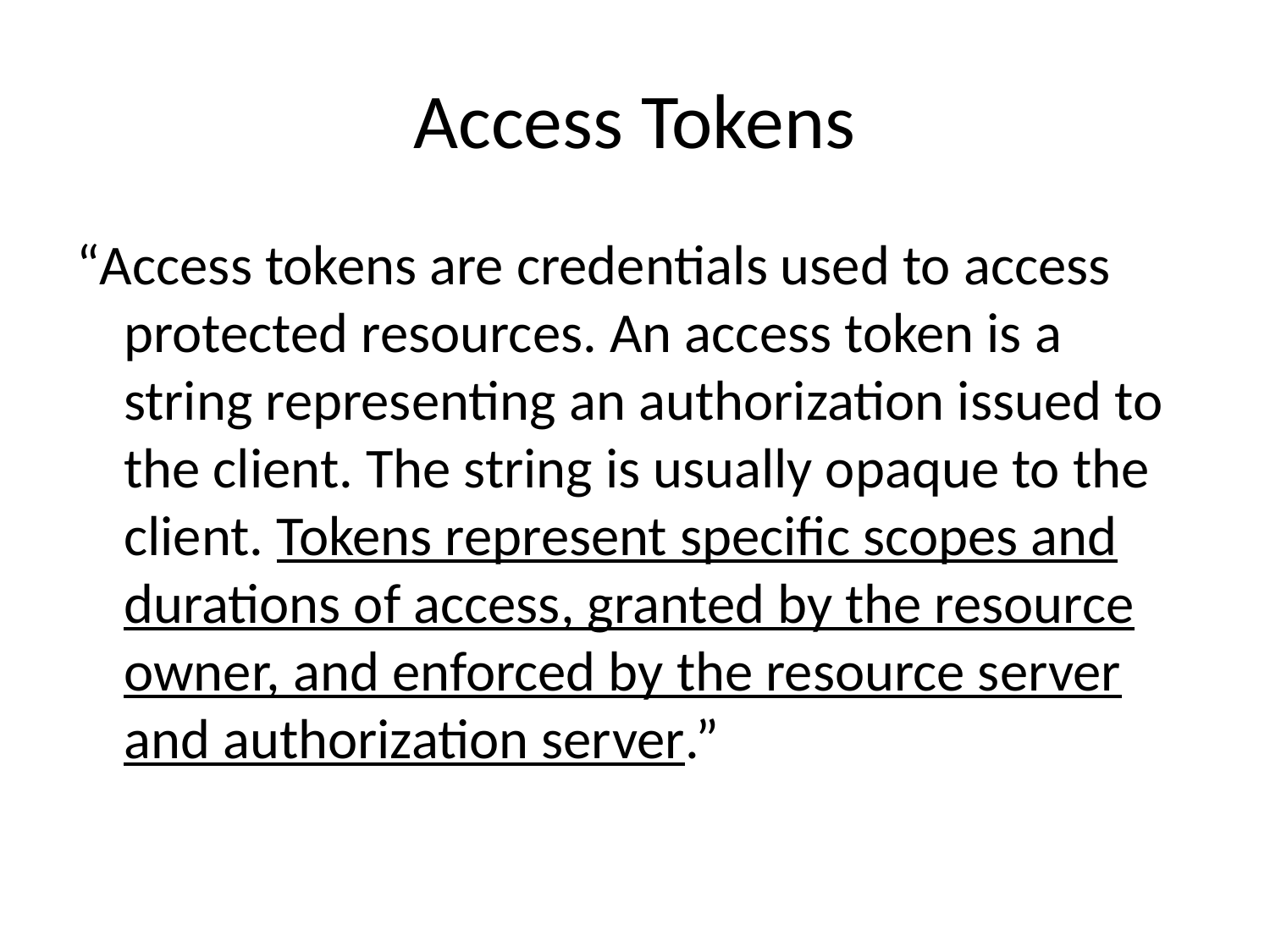

# Access Tokens
“Access tokens are credentials used to access protected resources. An access token is a string representing an authorization issued to the client. The string is usually opaque to the client. Tokens represent specific scopes and durations of access, granted by the resource owner, and enforced by the resource server and authorization server.”